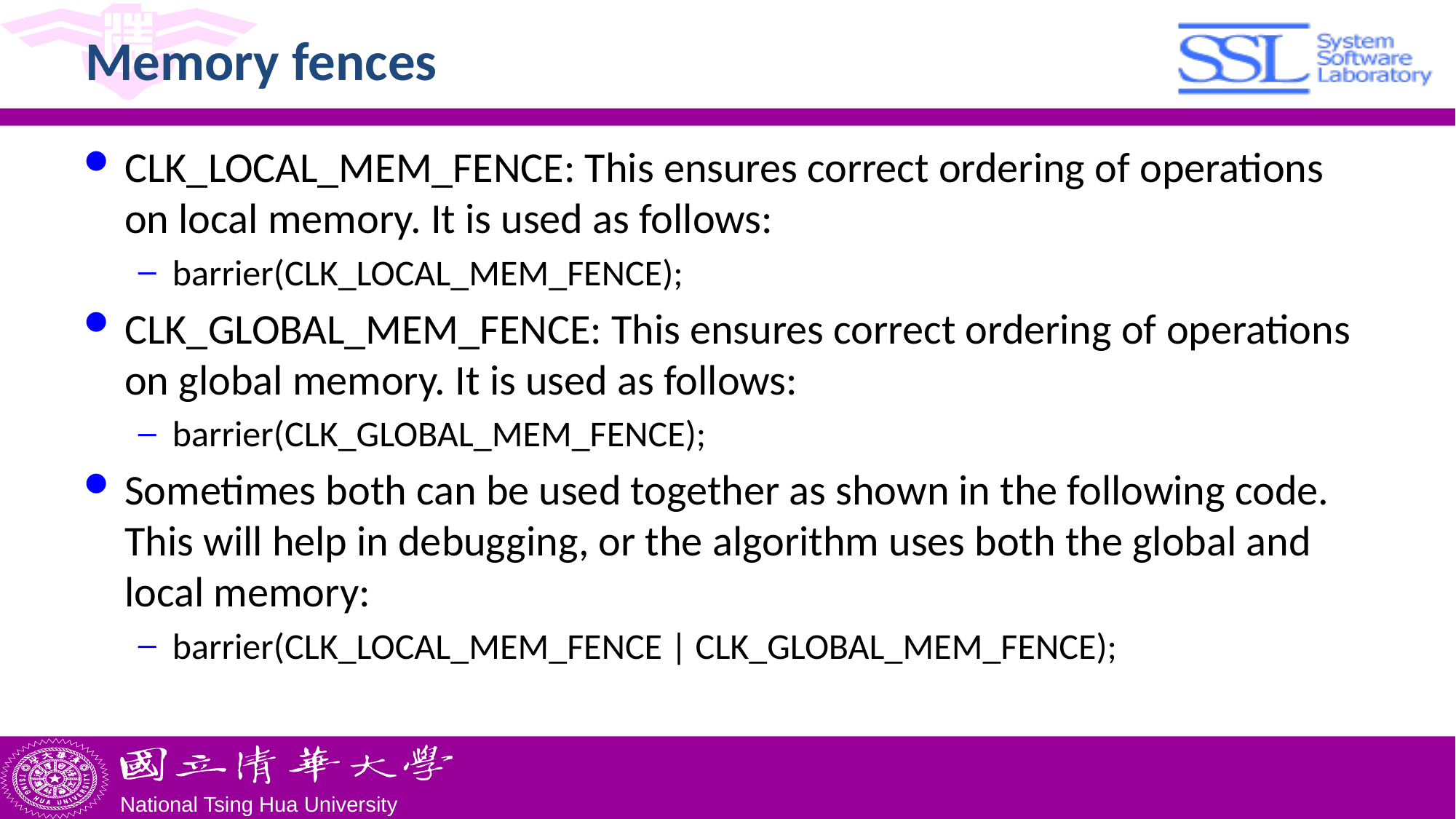

# Memory fences
CLK_LOCAL_MEM_FENCE: This ensures correct ordering of operations on local memory. It is used as follows:
barrier(CLK_LOCAL_MEM_FENCE);
CLK_GLOBAL_MEM_FENCE: This ensures correct ordering of operations on global memory. It is used as follows:
barrier(CLK_GLOBAL_MEM_FENCE);
Sometimes both can be used together as shown in the following code. This will help in debugging, or the algorithm uses both the global and local memory:
barrier(CLK_LOCAL_MEM_FENCE | CLK_GLOBAL_MEM_FENCE);